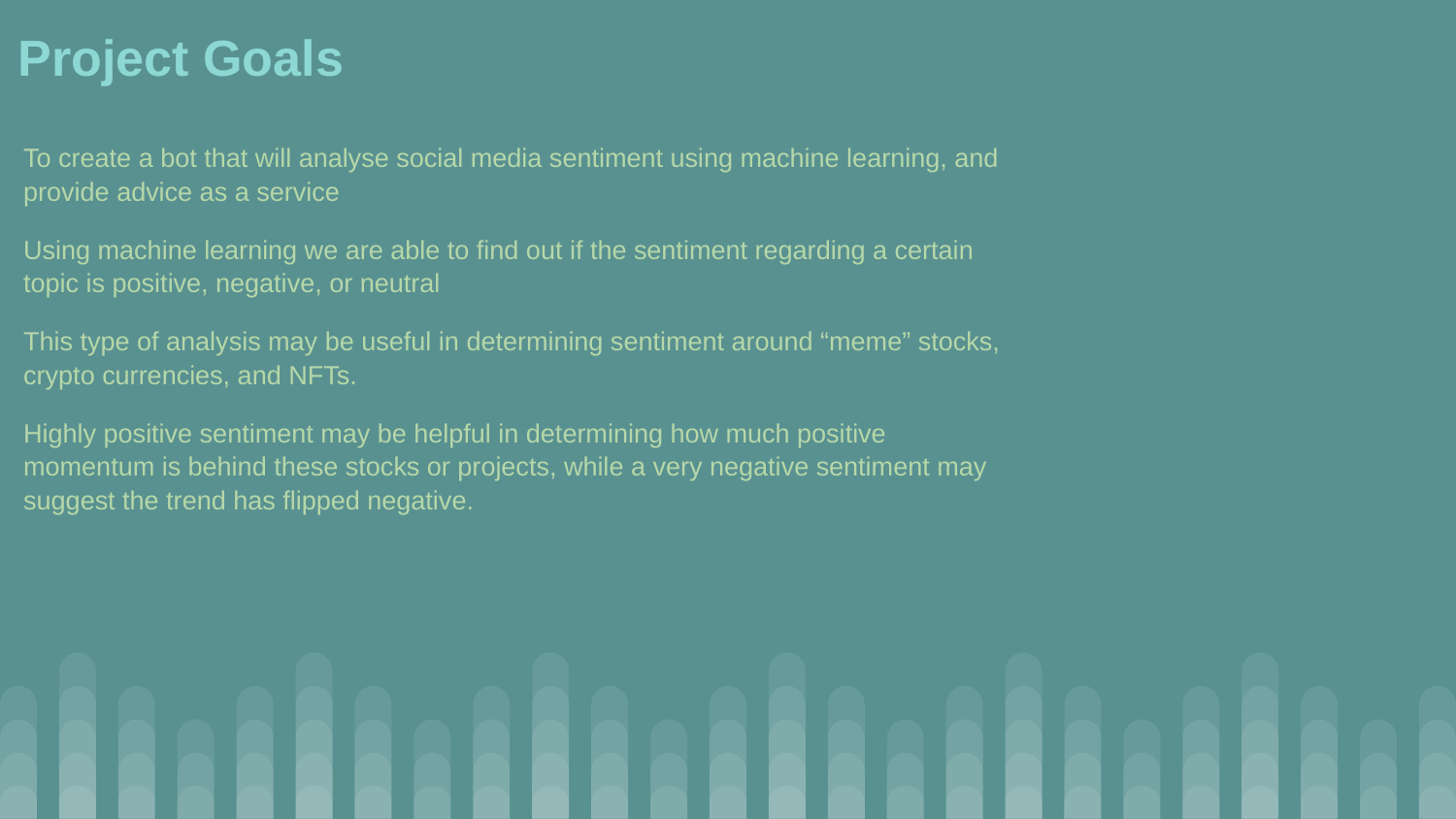

# Project Goals
To create a bot that will analyse social media sentiment using machine learning, and provide advice as a service
Using machine learning we are able to find out if the sentiment regarding a certain topic is positive, negative, or neutral
This type of analysis may be useful in determining sentiment around “meme” stocks, crypto currencies, and NFTs.
Highly positive sentiment may be helpful in determining how much positive momentum is behind these stocks or projects, while a very negative sentiment may suggest the trend has flipped negative.